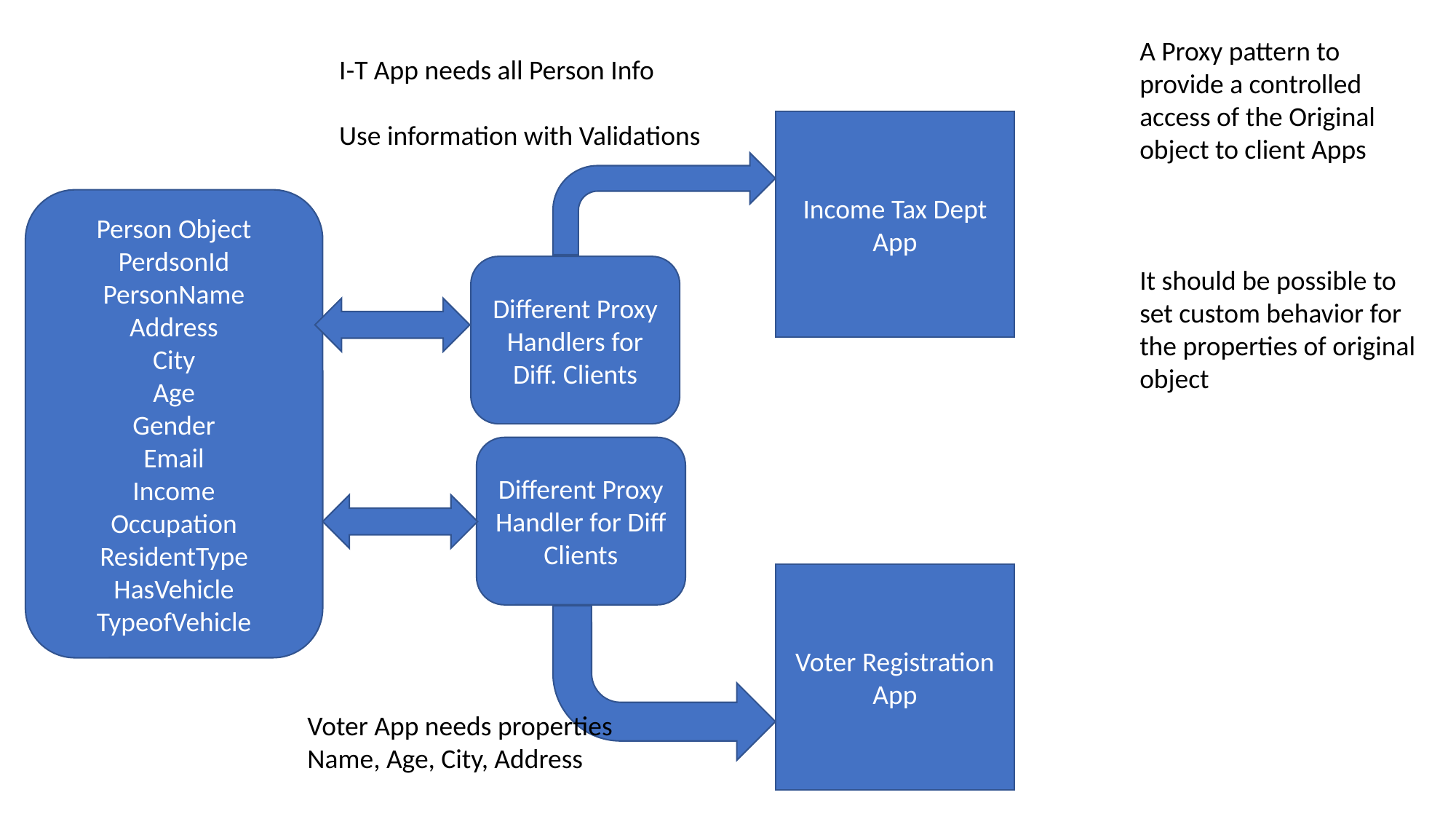

A Proxy pattern to provide a controlled access of the Original object to client Apps

It should be possible to set custom behavior for the properties of original object
I-T App needs all Person Info

Use information with Validations
Income Tax Dept App

Person Object
PerdsonId
PersonName
Address
City
Age
Gender
Email
Income
Occupation
ResidentType
HasVehicle
TypeofVehicle
Different Proxy Handlers for Diff. Clients

Different Proxy Handler for Diff Clients

Voter Registration App

Voter App needs properties
Name, Age, City, Address